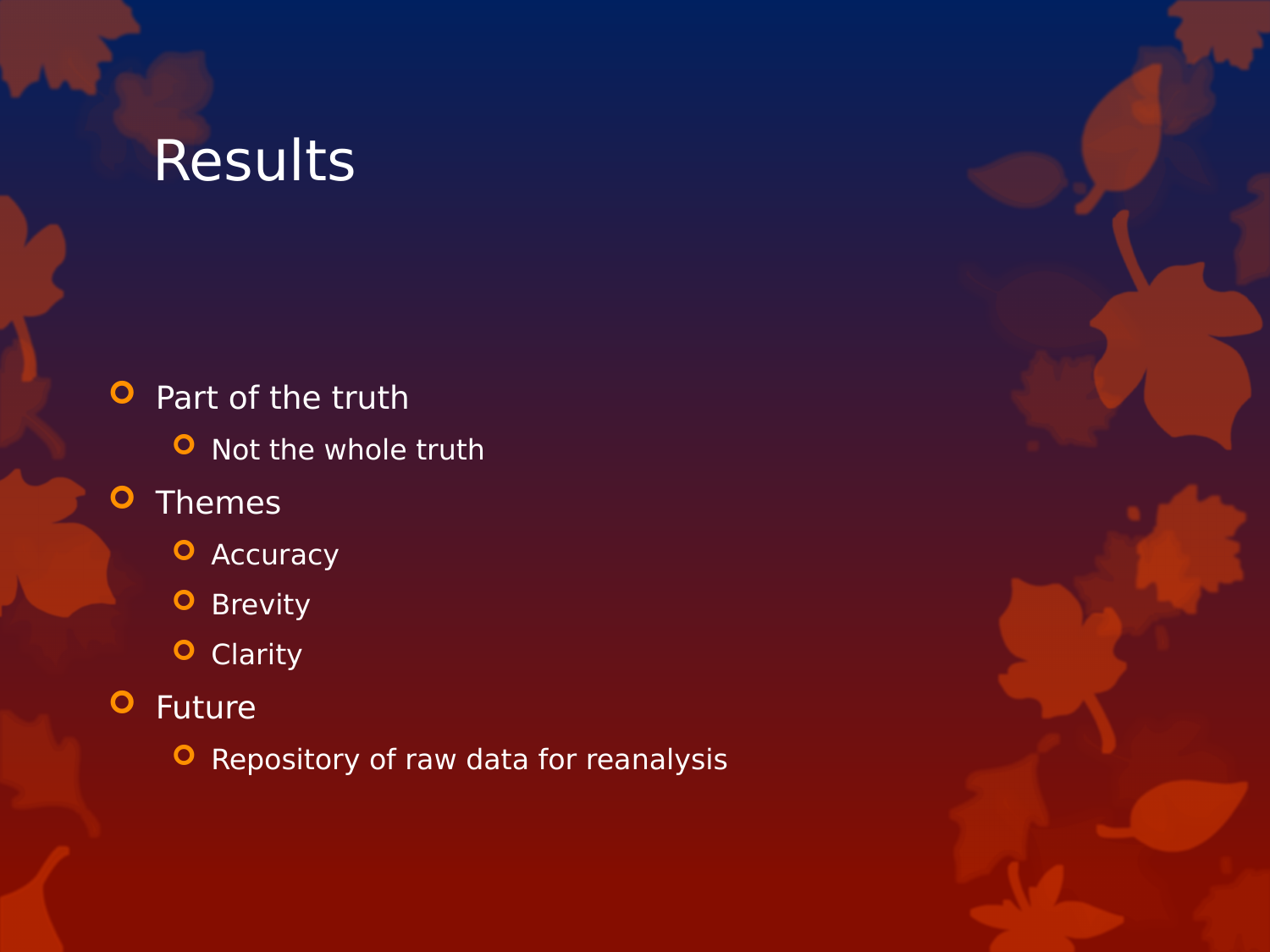

# Results
Part of the truth
Not the whole truth
Themes
Accuracy
Brevity
Clarity
Future
Repository of raw data for reanalysis